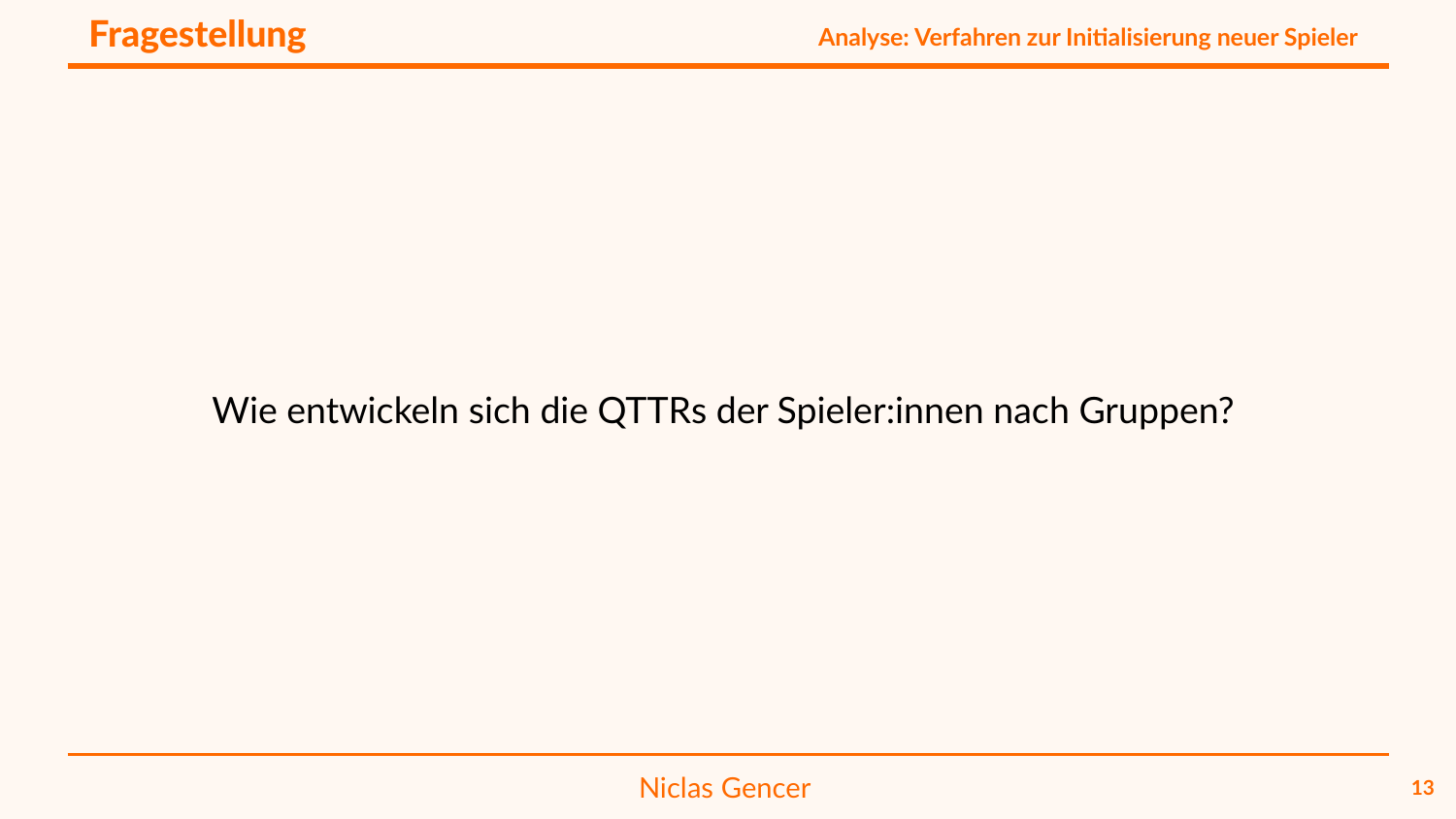

Fragestellung
Analyse: Verfahren zur Initialisierung neuer Spieler
Wie entwickeln sich die QTTRs der Spieler:innen nach Gruppen?

Niclas Gencer
13